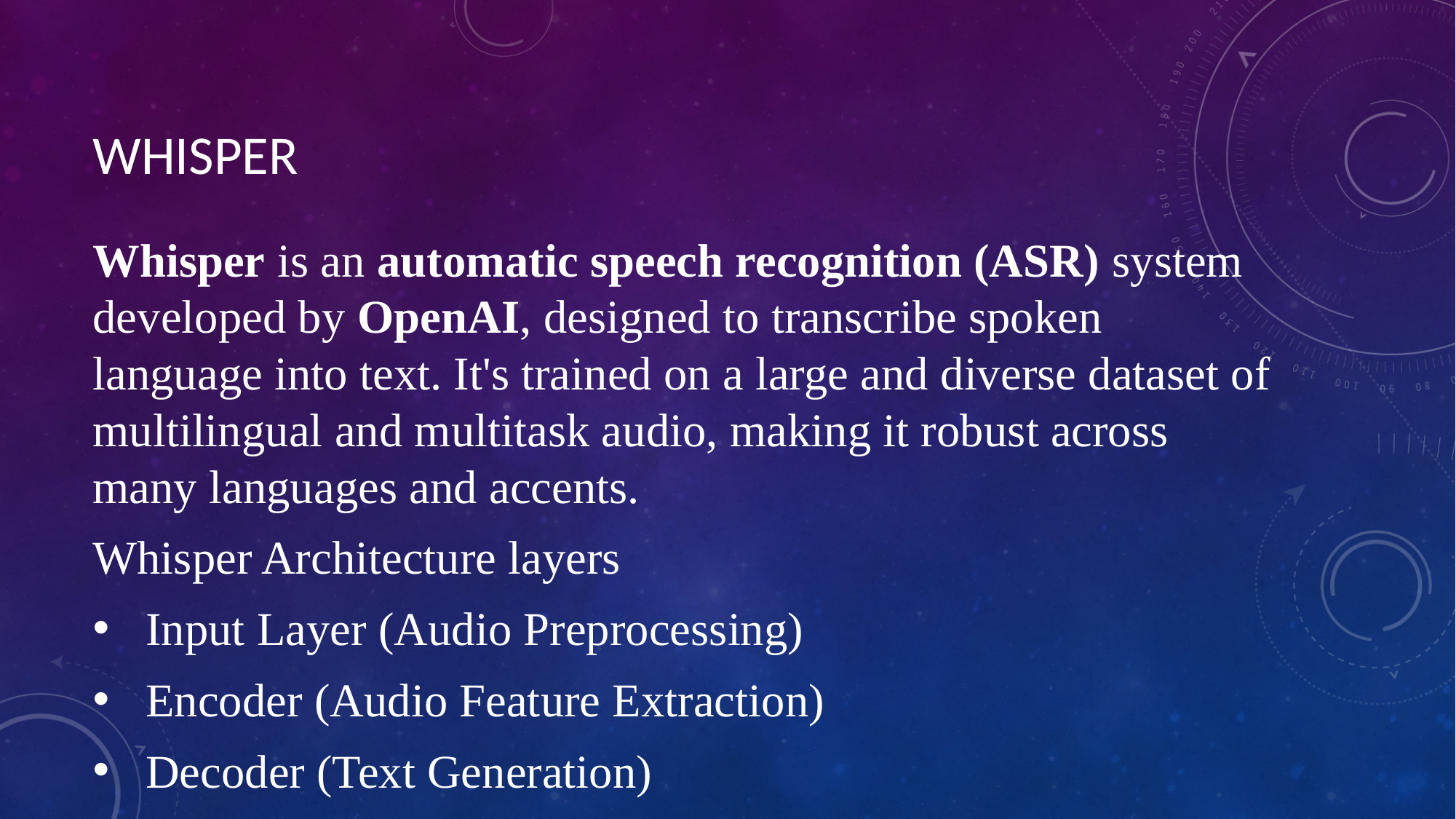

# WHISPER
Whisper is an automatic speech recognition (ASR) system developed by OpenAI, designed to transcribe spoken language into text. It's trained on a large and diverse dataset of multilingual and multitask audio, making it robust across many languages and accents.
Whisper Architecture layers
Input Layer (Audio Preprocessing)
Encoder (Audio Feature Extraction)
Decoder (Text Generation)